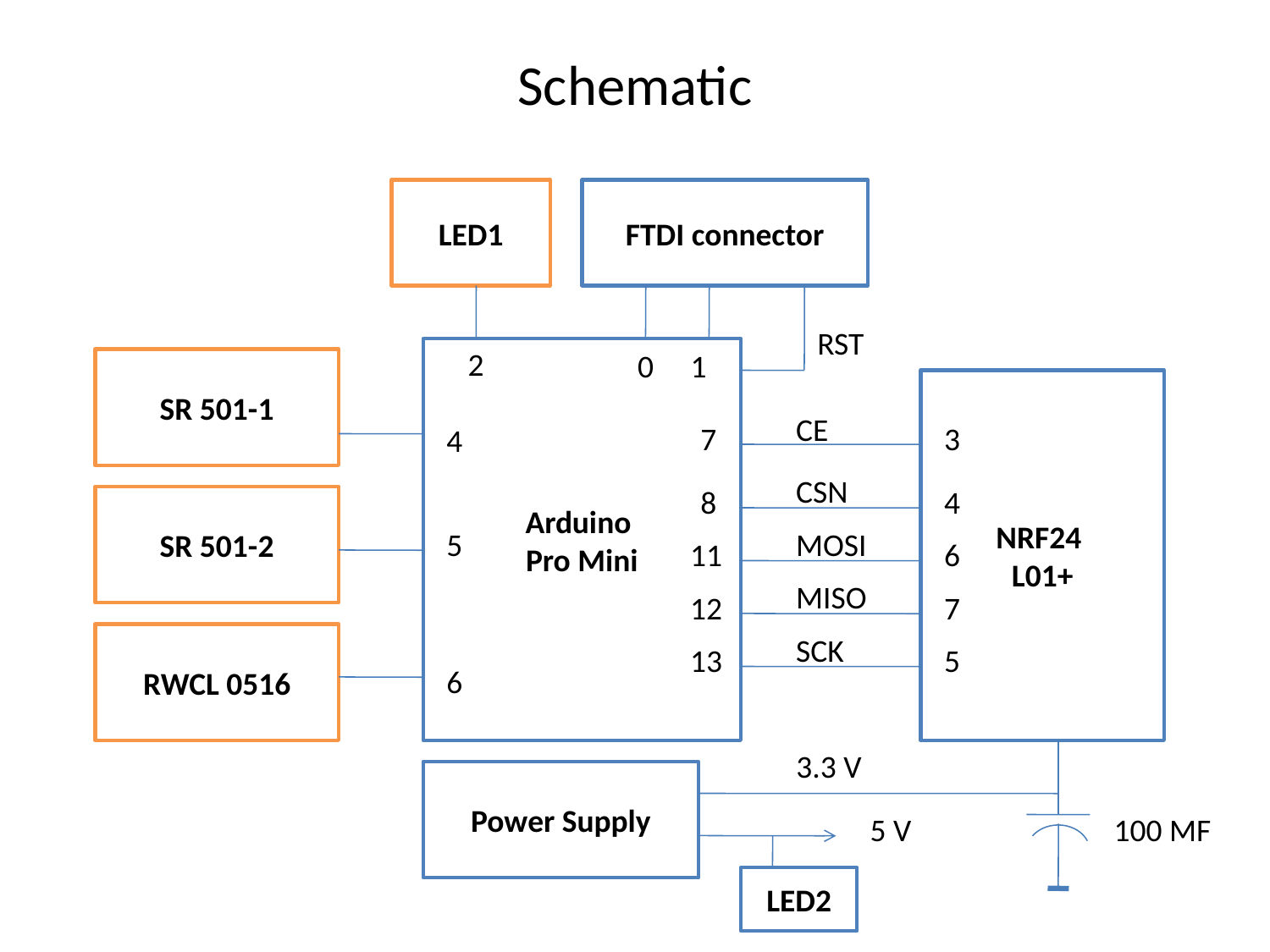

# Schematic
LED1
FTDI connector
RST
Arduino
Pro Mini
2
0
1
SR 501-1
NRF24
L01+
CE
7
3
4
CSN
8
4
SR 501-2
5
MOSI
11
6
MISO
12
7
RWCL 0516
SCK
13
5
6
3.3 V
Power Supply
5 V
100 MF

LED2